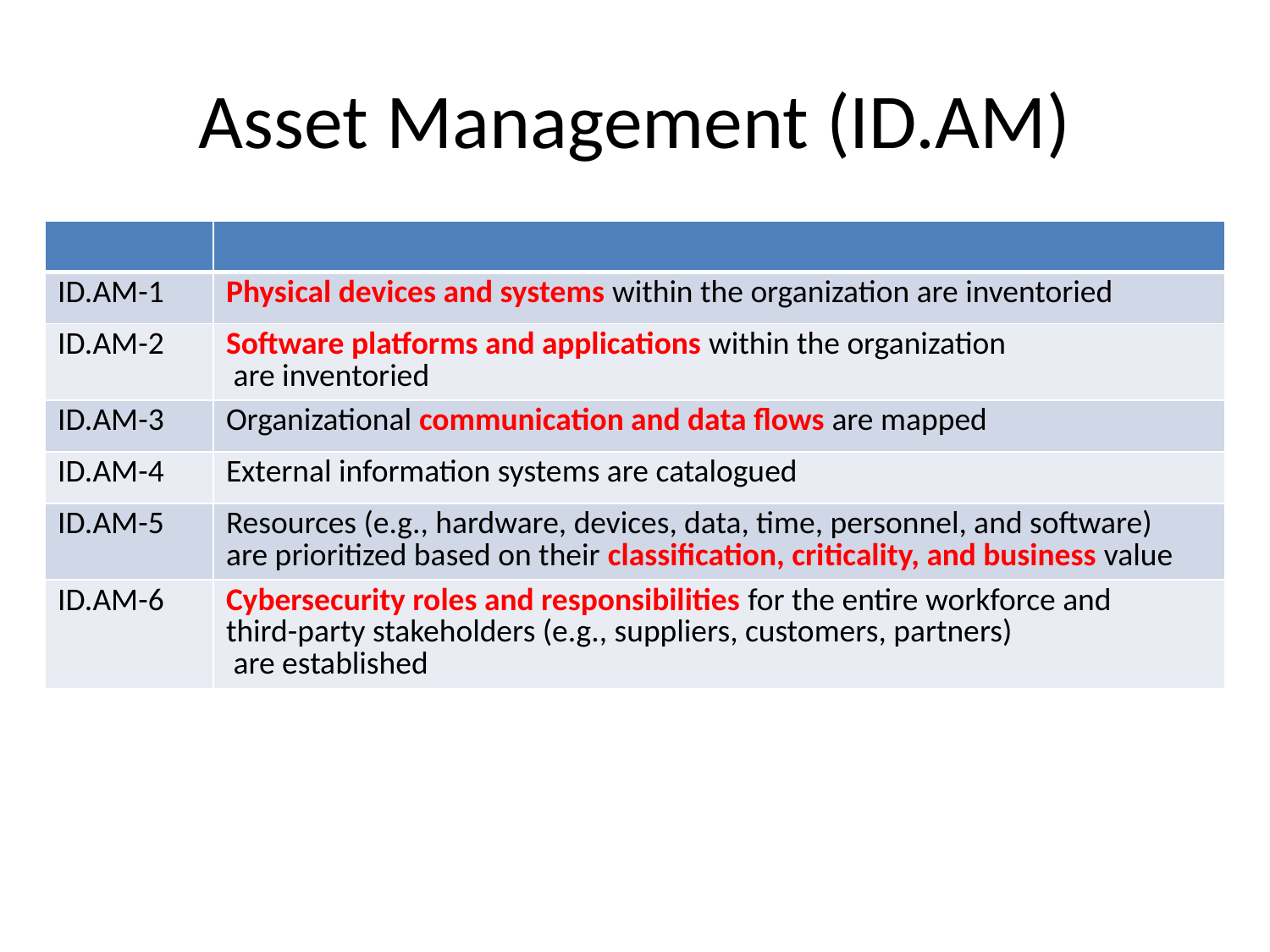

# Asset Management (ID.AM)
|  |  |
| --- | --- |
| ID.AM-1 | Physical devices and systems within the organization are inventoried |
| ID.AM-2 | Software platforms and applications within the organization are inventoried |
| ID.AM-3 | Organizational communication and data flows are mapped |
| ID.AM-4 | External information systems are catalogued |
| ID.AM-5 | Resources (e.g., hardware, devices, data, time, personnel, and software) are prioritized based on their classification, criticality, and business value |
| ID.AM-6 | Cybersecurity roles and responsibilities for the entire workforce and third-party stakeholders (e.g., suppliers, customers, partners) are established |